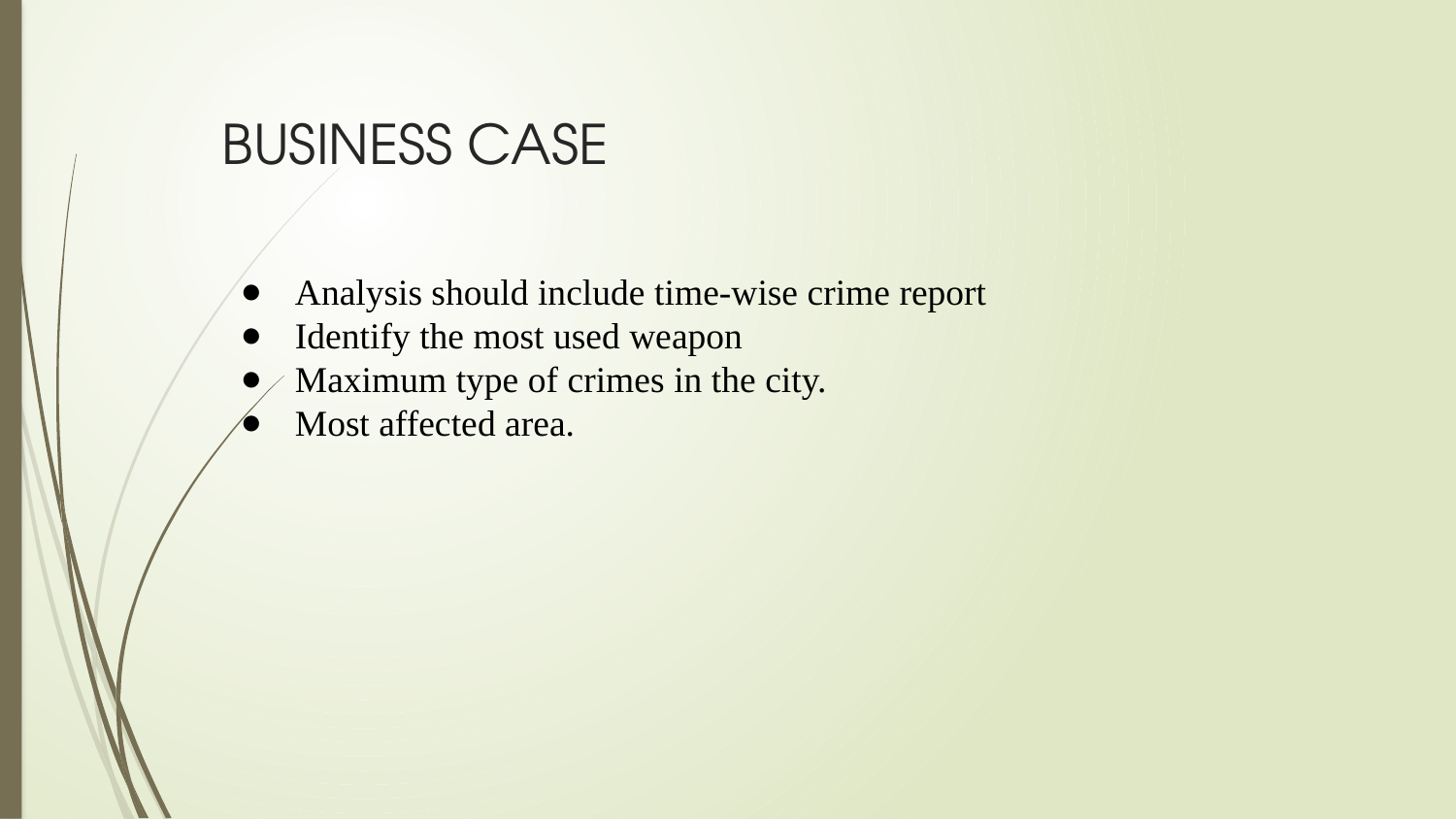

# BUSINESS CASE
Analysis should include time-wise crime report
Identify the most used weapon
Maximum type of crimes in the city.
Most affected area.